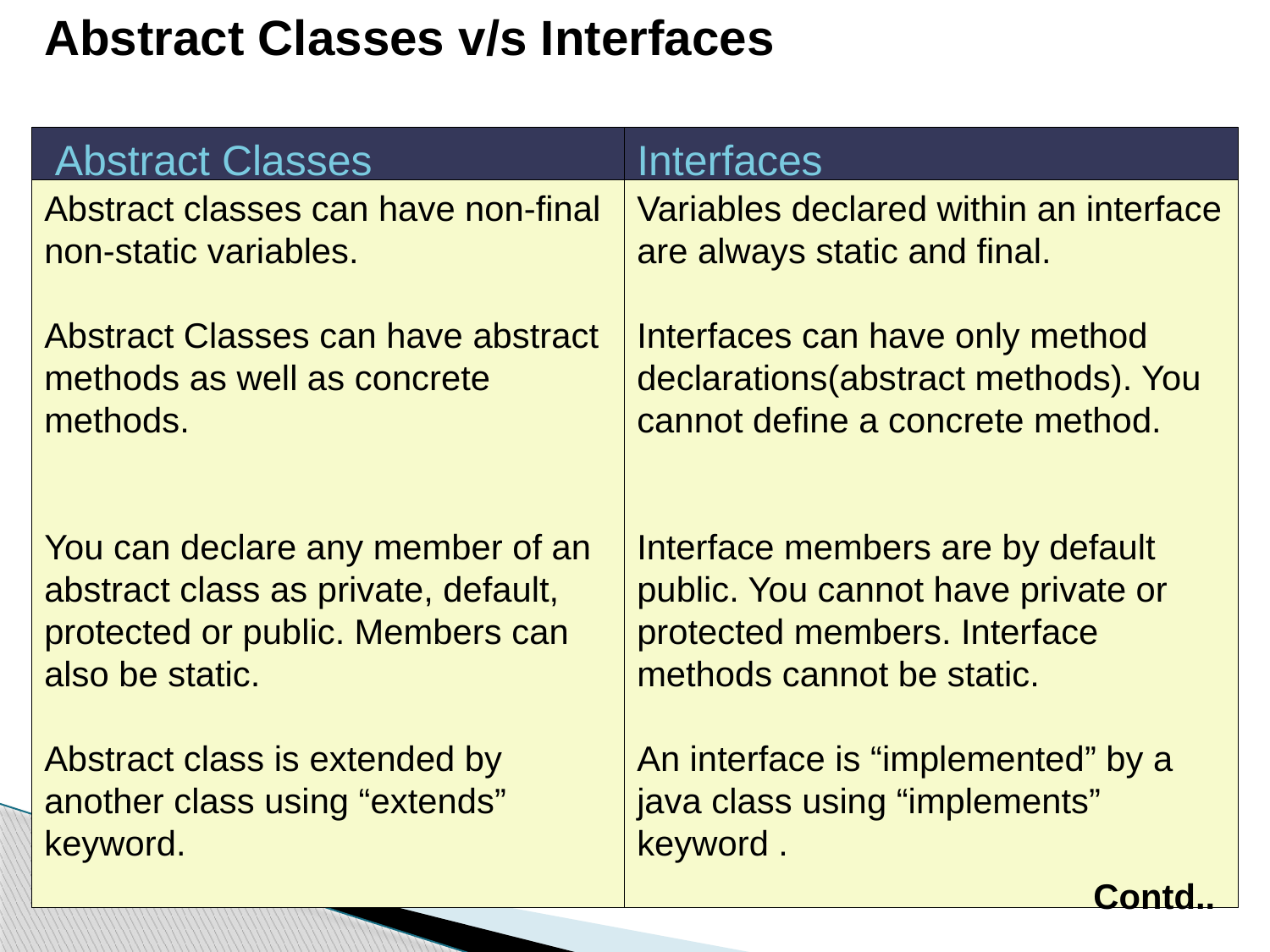

Abstract Classes v/s Interfaces

Abstract Classes
Interfaces

Abstract classes can have non-final non-static variables.

Abstract Classes can have abstract methods as well as concrete methods.

You can declare any member of an abstract class as private, default, protected or public. Members can also be static.

Abstract class is extended by another class using “extends” keyword.

Variables declared within an interface are always static and final.

Interfaces can have only method declarations(abstract methods). You cannot define a concrete method.

Interface members are by default public. You cannot have private or protected members. Interface methods cannot be static.

An interface is “implemented” by a java class using “implements” keyword .

Contd..